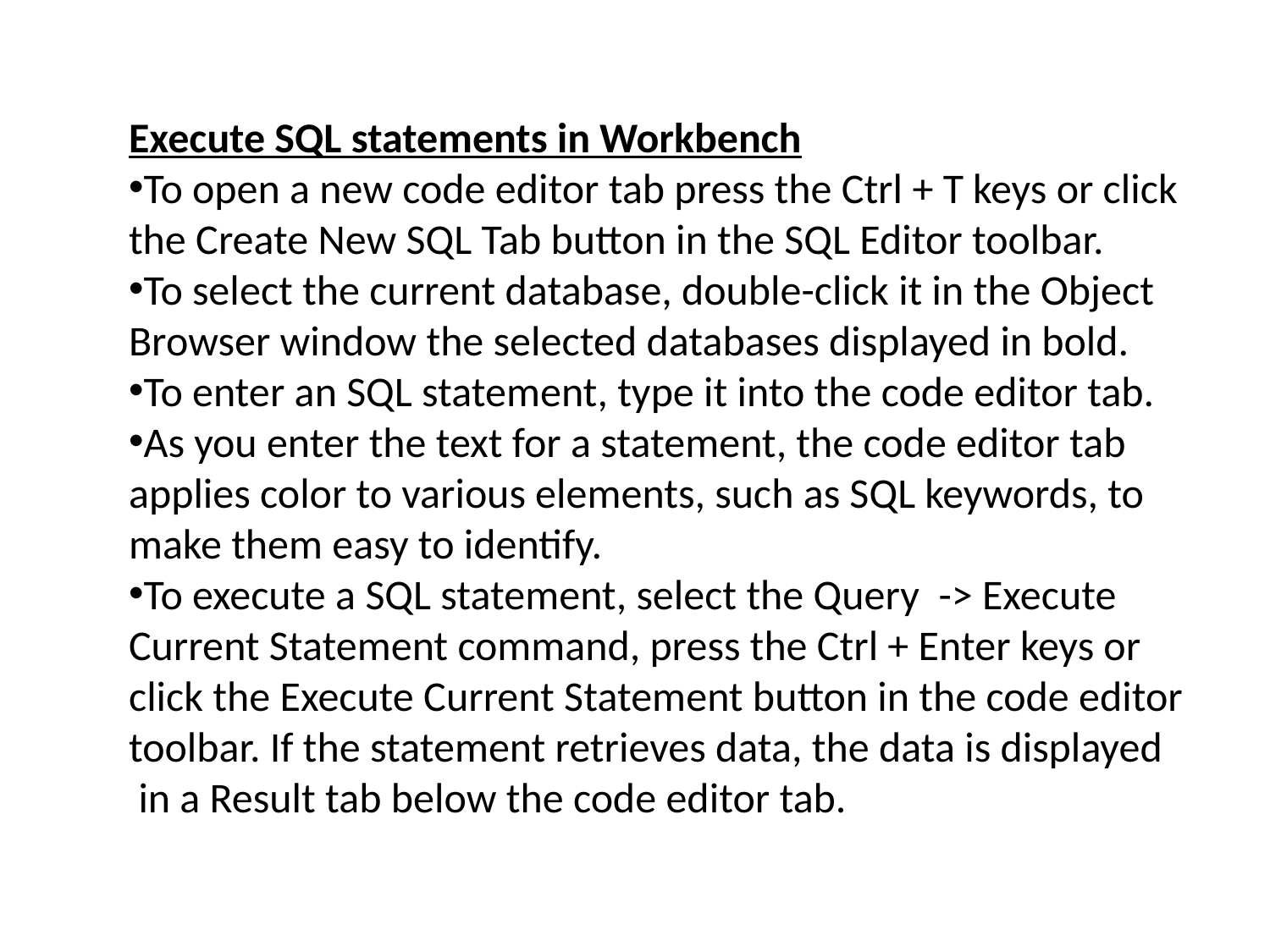

Execute SQL statements in Workbench
To open a new code editor tab press the Ctrl + T keys or click the Create New SQL Tab button in the SQL Editor toolbar.
To select the current database, double-click it in the Object
Browser window the selected databases displayed in bold.
To enter an SQL statement, type it into the code editor tab.
As you enter the text for a statement, the code editor tab
applies color to various elements, such as SQL keywords, to
make them easy to identify.
To execute a SQL statement, select the Query  -> Execute
Current Statement command, press the Ctrl + Enter keys or
click the Execute Current Statement button in the code editor toolbar. If the statement retrieves data, the data is displayed
 in a Result tab below the code editor tab.